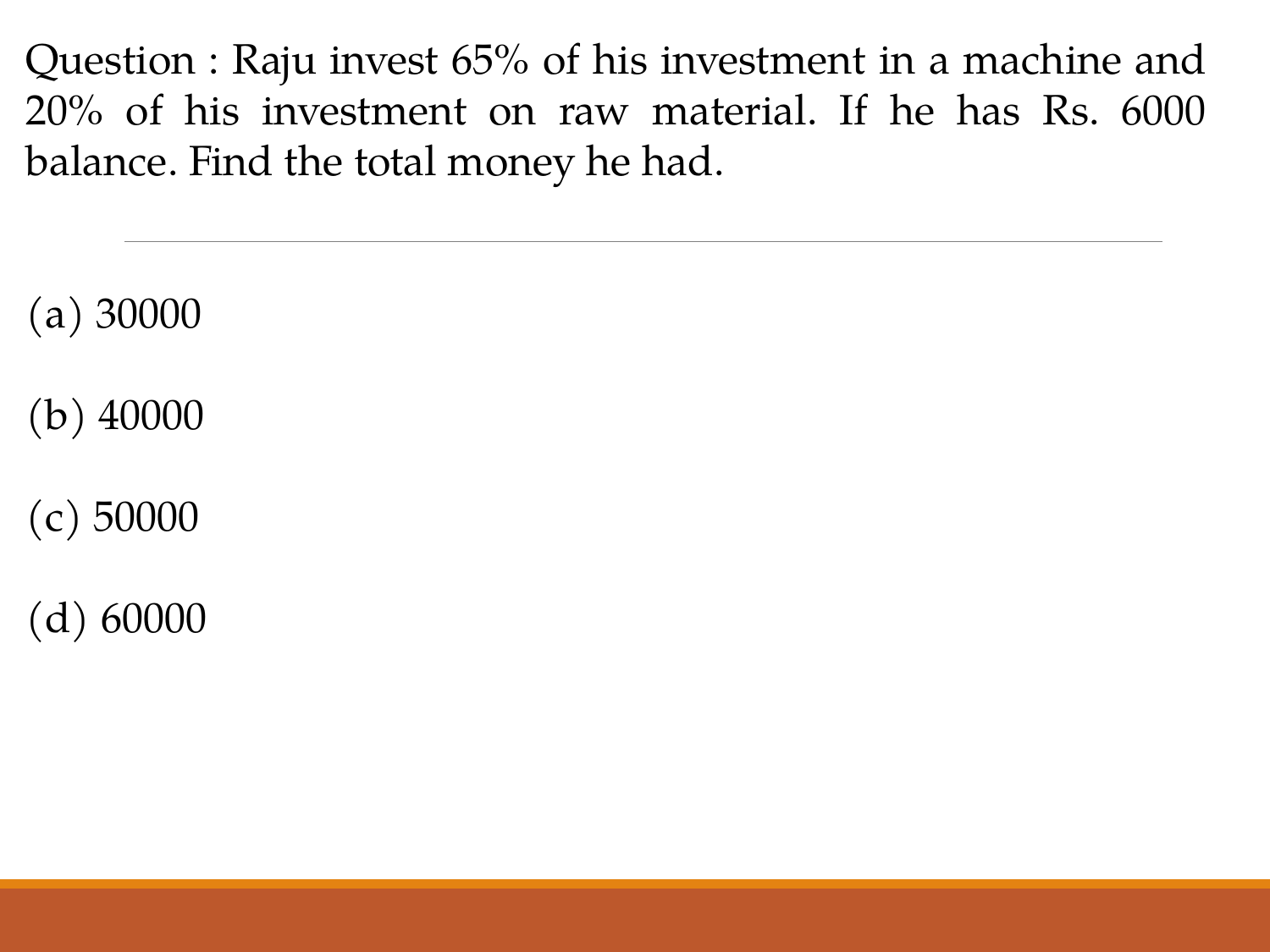

Question : Raju invest 65% of his investment in a machine and 20% of his investment on raw material. If he has Rs. 6000 balance. Find the total money he had.

 30000

 40000

 50000

 60000